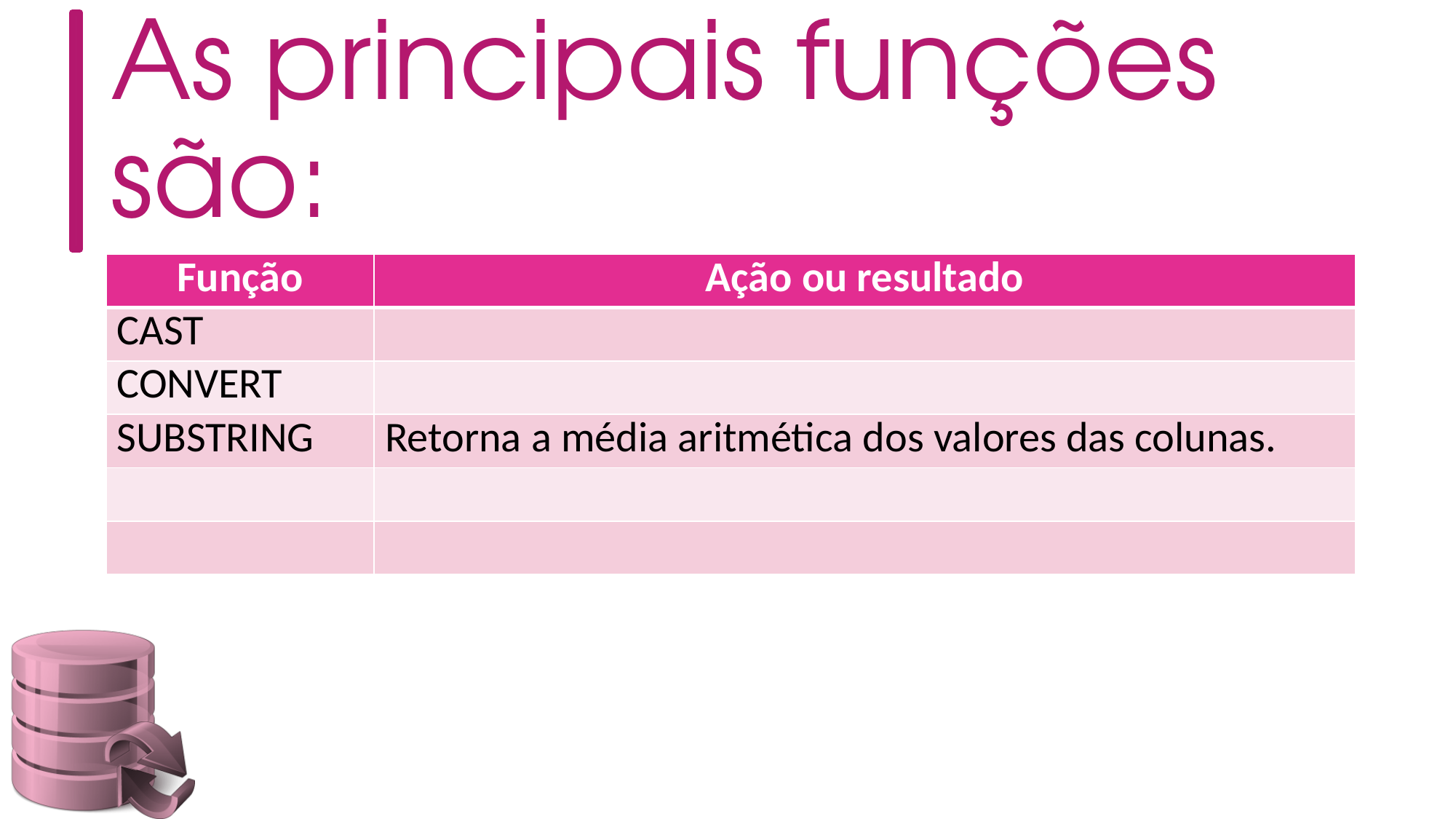

# As principais funções são:
| Função | Ação ou resultado |
| --- | --- |
| CAST |  |
| CONVERT |  |
| SUBSTRING | Retorna a média aritmética dos valores das colunas. |
|  |  |
|  |  |